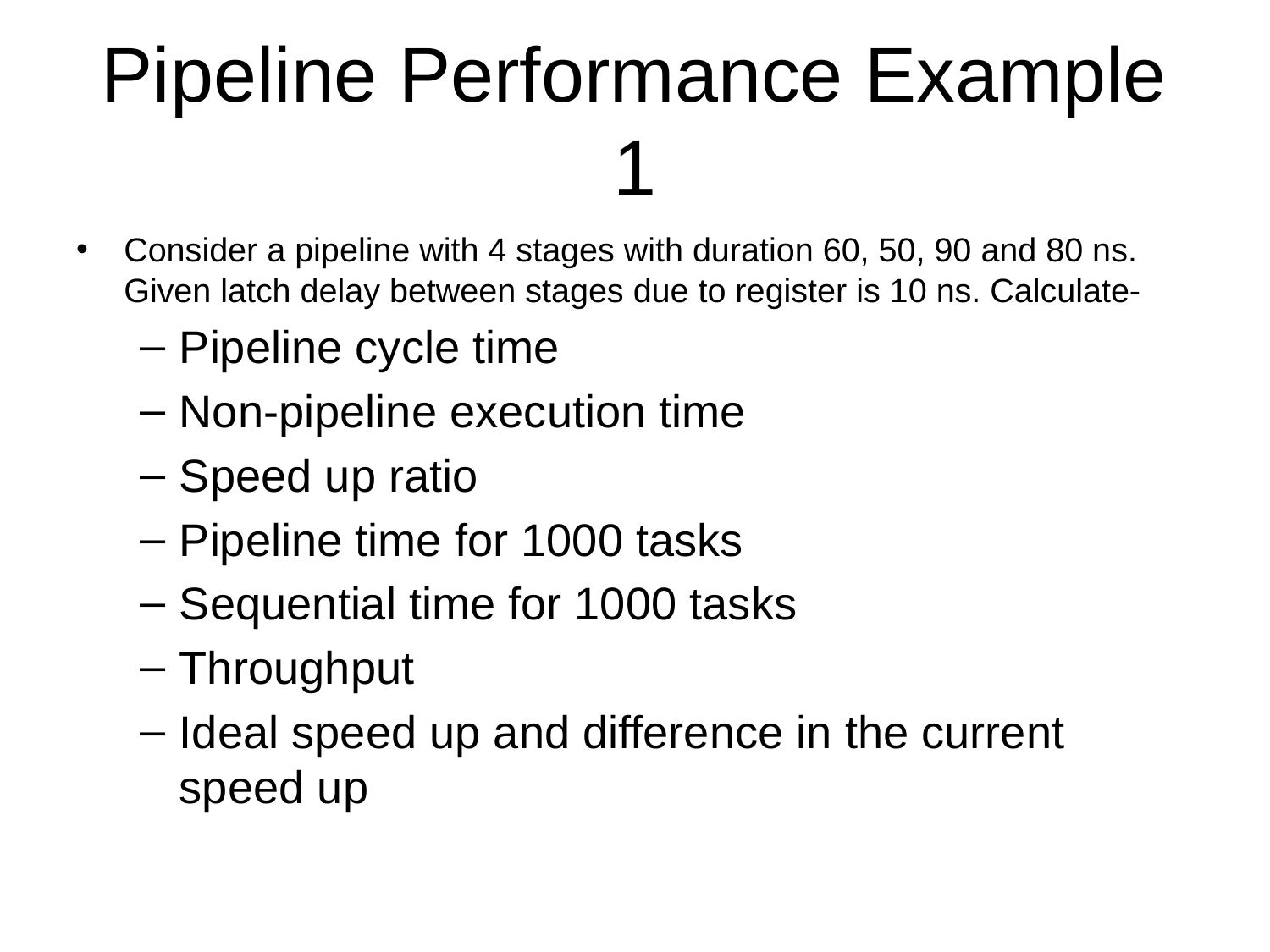

# Pipeline Performance Example 1
Consider a pipeline with 4 stages with duration 60, 50, 90 and 80 ns. Given latch delay between stages due to register is 10 ns. Calculate-
Pipeline cycle time
Non-pipeline execution time
Speed up ratio
Pipeline time for 1000 tasks
Sequential time for 1000 tasks
Throughput
Ideal speed up and difference in the current speed up